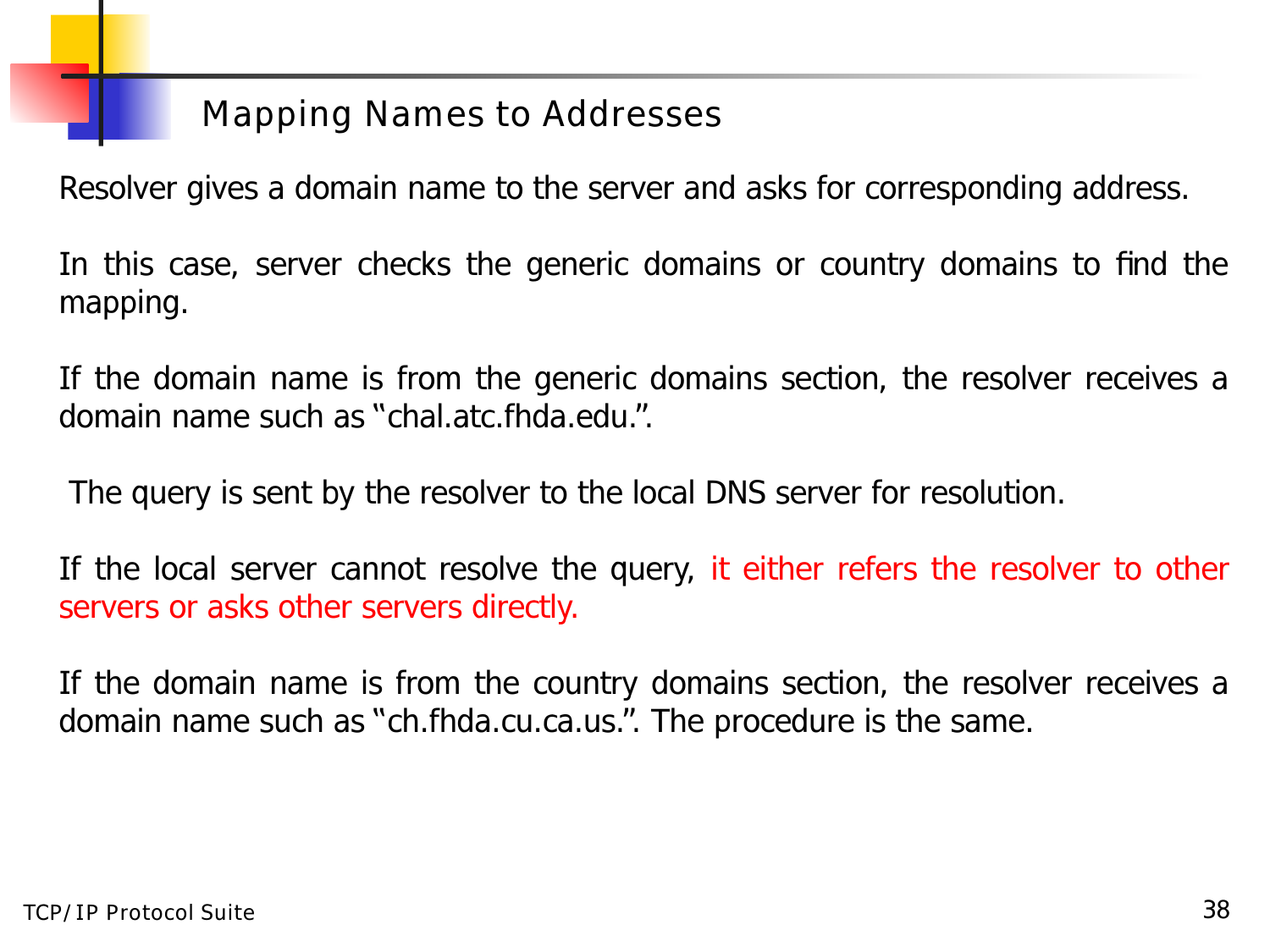

Mapping Names to Addresses
Resolver gives a domain name to the server and asks for corresponding address.

In this case, server checks the generic domains or country domains to find the mapping.

If the domain name is from the generic domains section, the resolver receives a domain name such as “chal.atc.fhda.edu.”.

 The query is sent by the resolver to the local DNS server for resolution.

If the local server cannot resolve the query, it either refers the resolver to other servers or asks other servers directly.

If the domain name is from the country domains section, the resolver receives a domain name such as “ch.fhda.cu.ca.us.”. The procedure is the same.
38
TCP/IP Protocol Suite